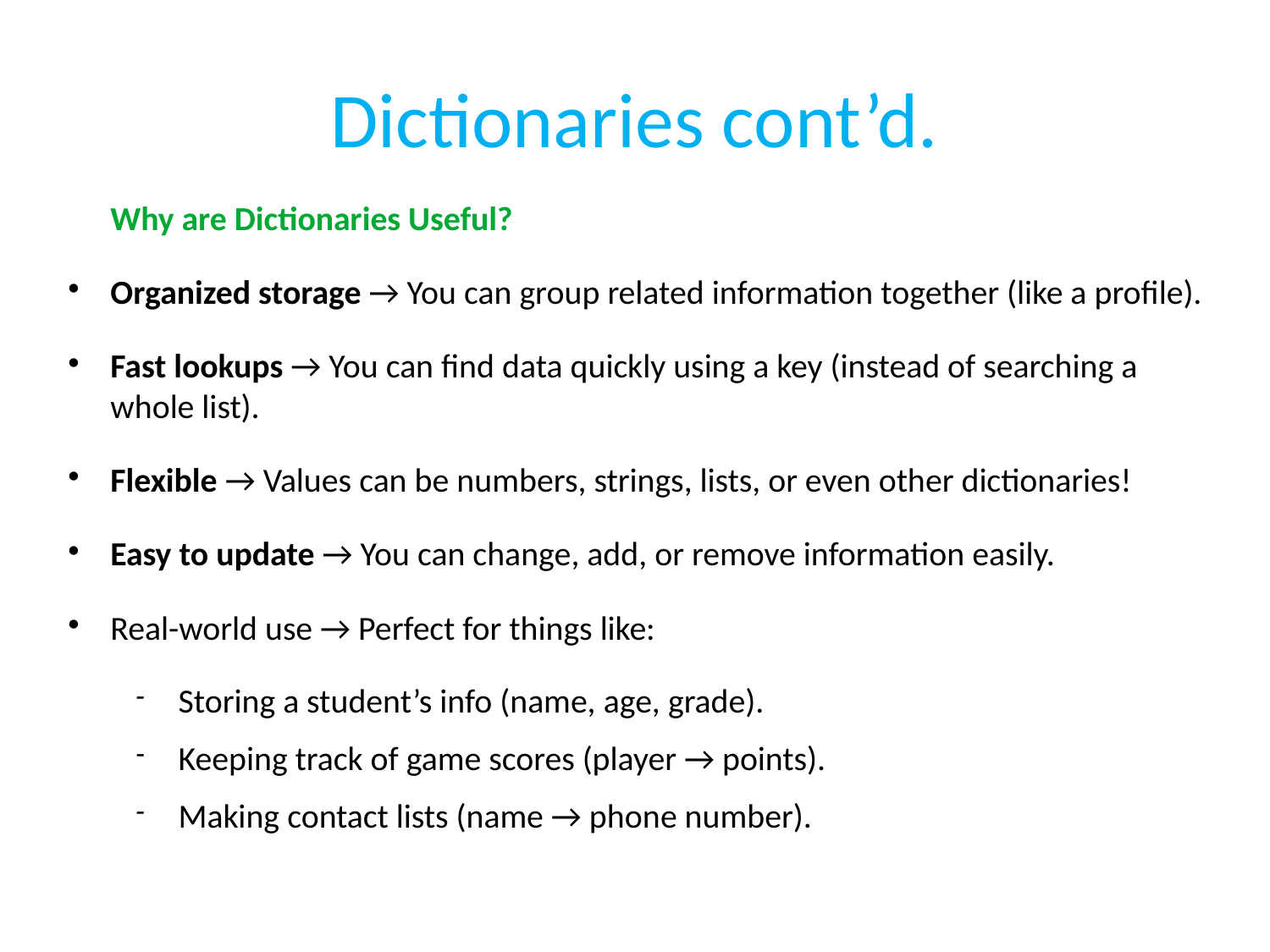

# Dictionaries cont’d.
Why are Dictionaries Useful?
Organized storage → You can group related information together (like a profile).
Fast lookups → You can find data quickly using a key (instead of searching a whole list).
Flexible → Values can be numbers, strings, lists, or even other dictionaries!
Easy to update → You can change, add, or remove information easily.
Real-world use → Perfect for things like:
Storing a student’s info (name, age, grade).
Keeping track of game scores (player → points).
Making contact lists (name → phone number).